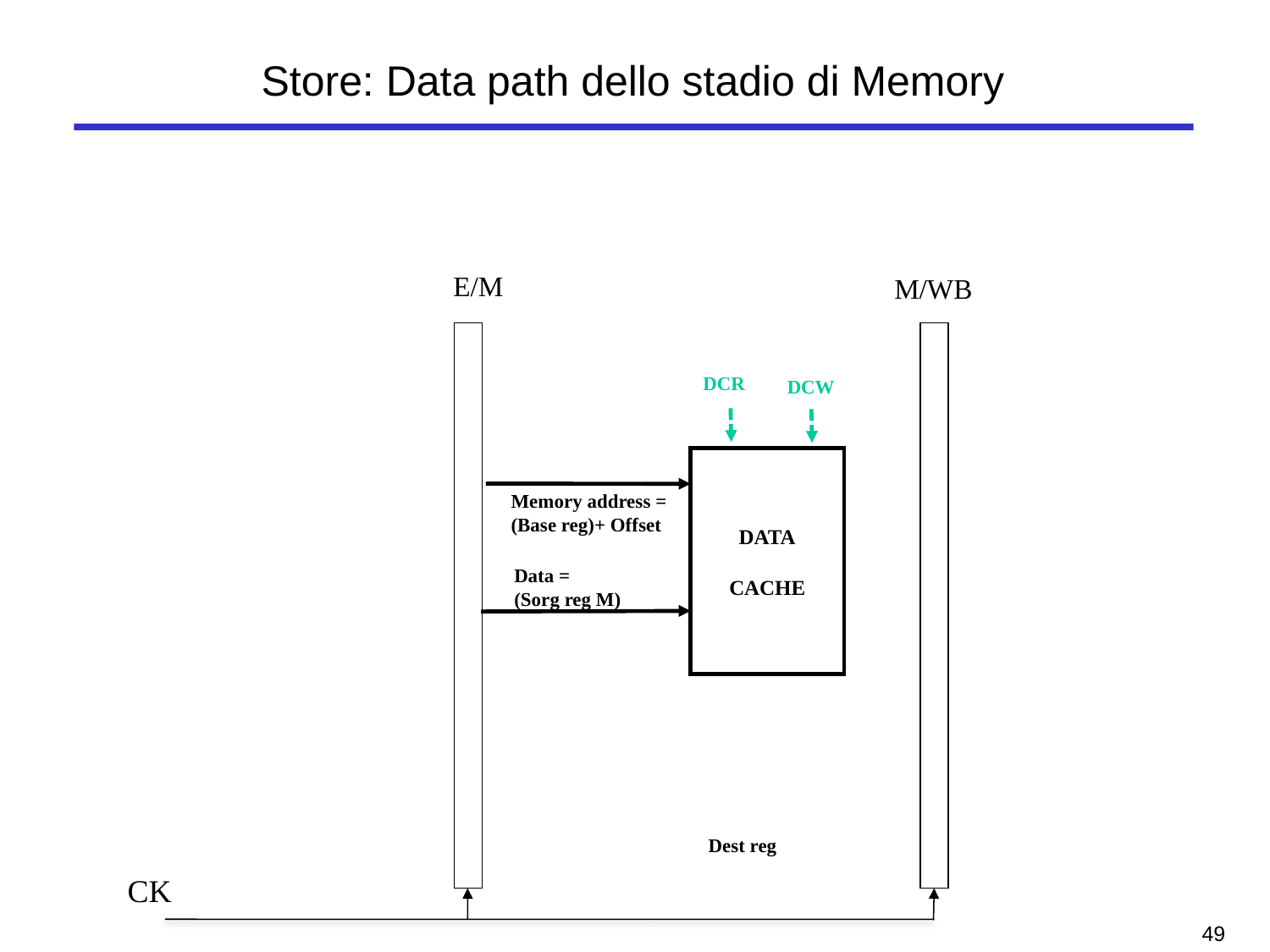

# Store: Data path dello stadio di Memory
E/M
M/WB

DATA

CACHE
Memory address =
(Base reg)+ Offset

Data =
(Sorg reg M)

 Dest reg
CK

DCR
DCW

49